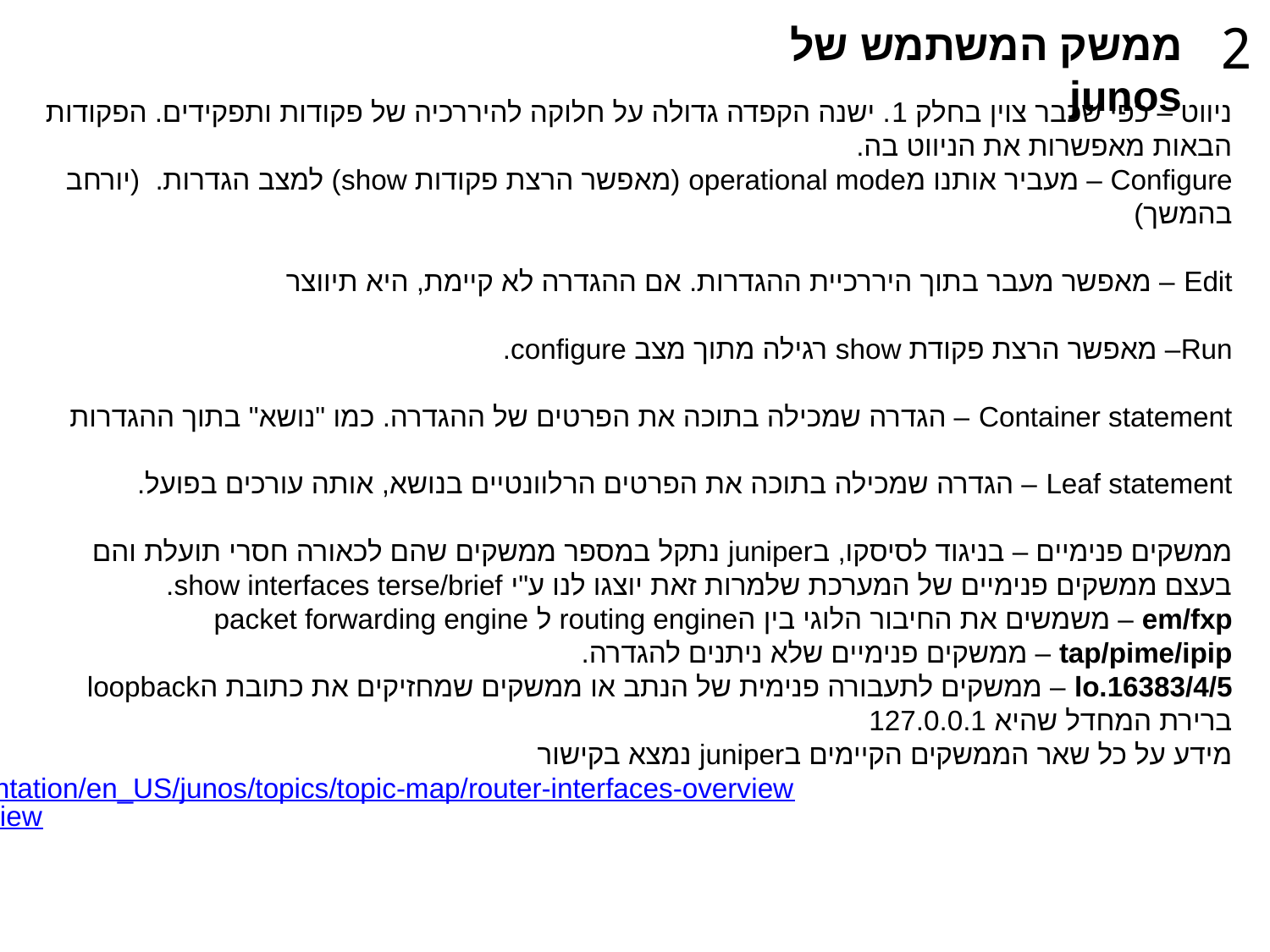

2
ממשק המשתמש של junos
ניווט – כפי שכבר צוין בחלק 1. ישנה הקפדה גדולה על חלוקה להיררכיה של פקודות ותפקידים. הפקודות הבאות מאפשרות את הניווט בה.
Configure – מעביר אותנו מoperational mode (מאפשר הרצת פקודות show) למצב הגדרות.  (יורחב בהמשך)

Edit – מאפשר מעבר בתוך היררכיית ההגדרות. אם ההגדרה לא קיימת, היא תיווצר

Run– מאפשר הרצת פקודת show רגילה מתוך מצב configure.

Container statement – הגדרה שמכילה בתוכה את הפרטים של ההגדרה. כמו "נושא" בתוך ההגדרות

Leaf statement – הגדרה שמכילה בתוכה את הפרטים הרלוונטיים בנושא, אותה עורכים בפועל.

ממשקים פנימיים – בניגוד לסיסקו, בjuniper נתקל במספר ממשקים שהם לכאורה חסרי תועלת והם בעצם ממשקים פנימיים של המערכת שלמרות זאת יוצגו לנו ע"י show interfaces terse/brief.
em/fxp – משמשים את החיבור הלוגי בין הrouting engine ל packet forwarding engine
tap/pime/ipip – ממשקים פנימיים שלא ניתנים להגדרה.
lo.16383/4/5 – ממשקים לתעבורה פנימית של הנתב או ממשקים שמחזיקים את כתובת הloopback ברירת המחדל שהיא 127.0.0.1
מידע על כל שאר הממשקים הקיימים בjuniper נמצא בקישור
https://www.juniper.net/documentation/en_US/junos/topics/topic-map/router-interfaces-overview.html#id-interface-naming-overview